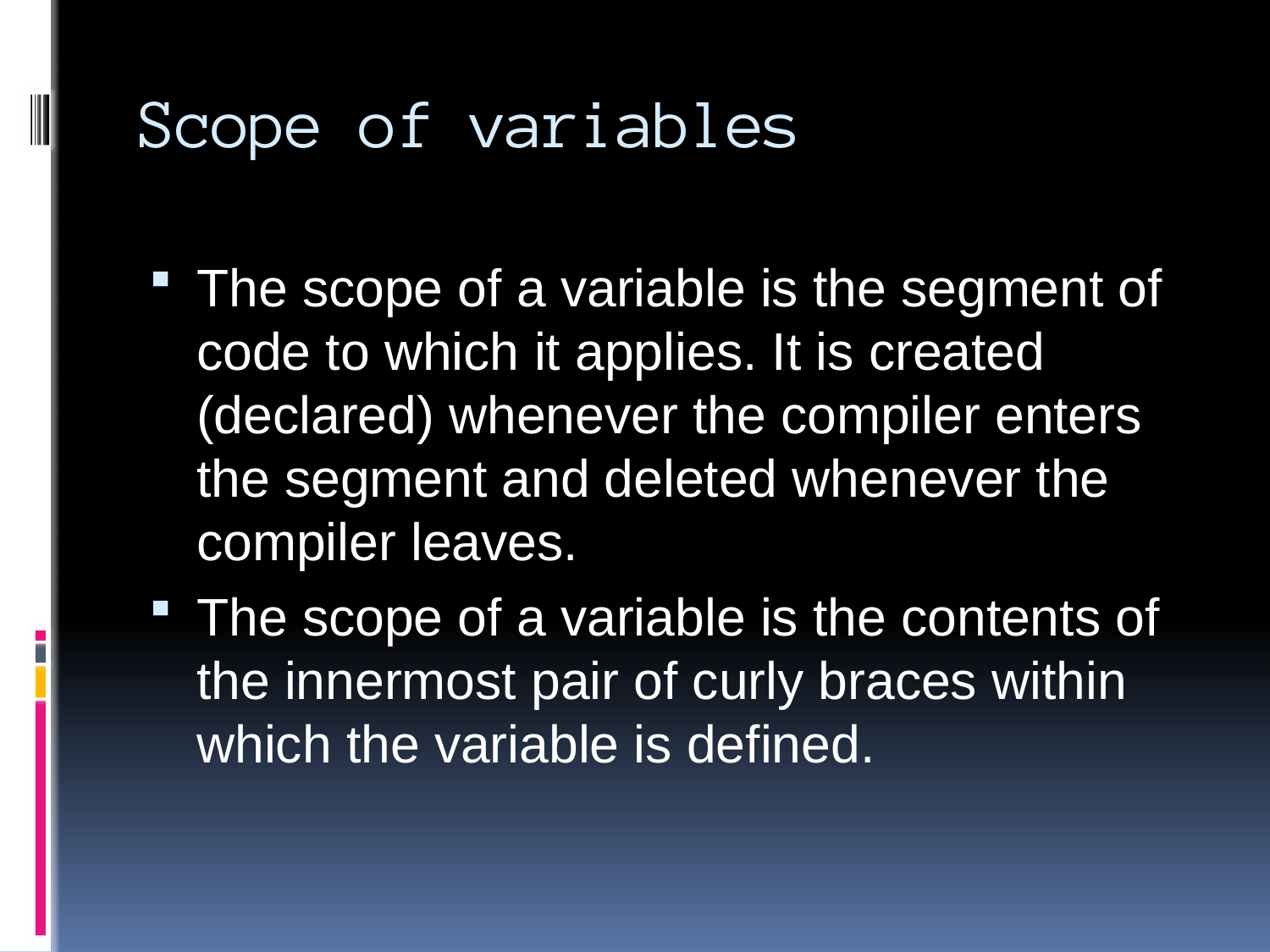

# Scope of variables
The scope of a variable is the segment of code to which it applies. It is created (declared) whenever the compiler enters the segment and deleted whenever the compiler leaves.
The scope of a variable is the contents of the innermost pair of curly braces within which the variable is defined.